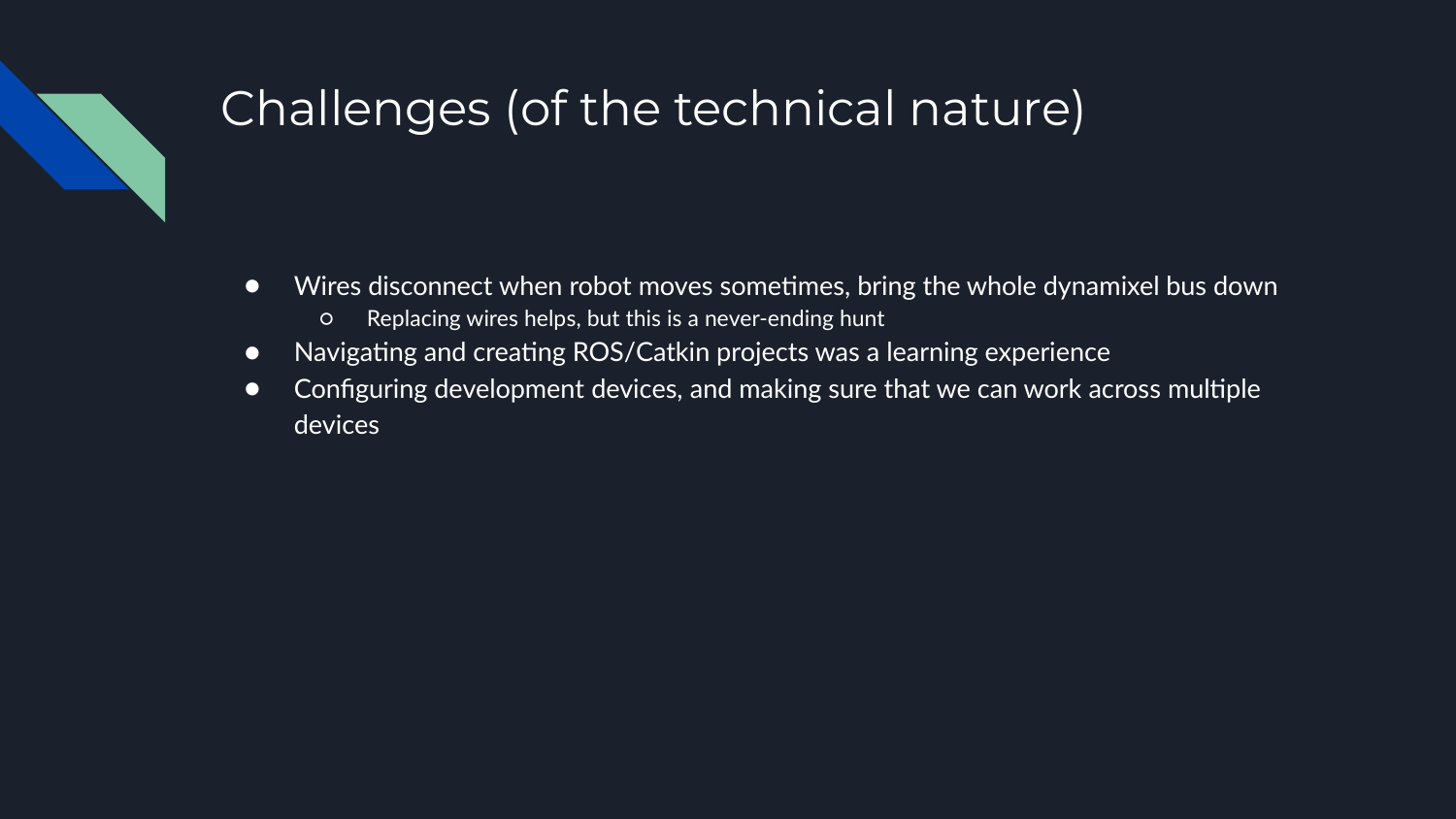

# Challenges (of the technical nature)
Wires disconnect when robot moves sometimes, bring the whole dynamixel bus down
Replacing wires helps, but this is a never-ending hunt
Navigating and creating ROS/Catkin projects was a learning experience
Configuring development devices, and making sure that we can work across multiple devices